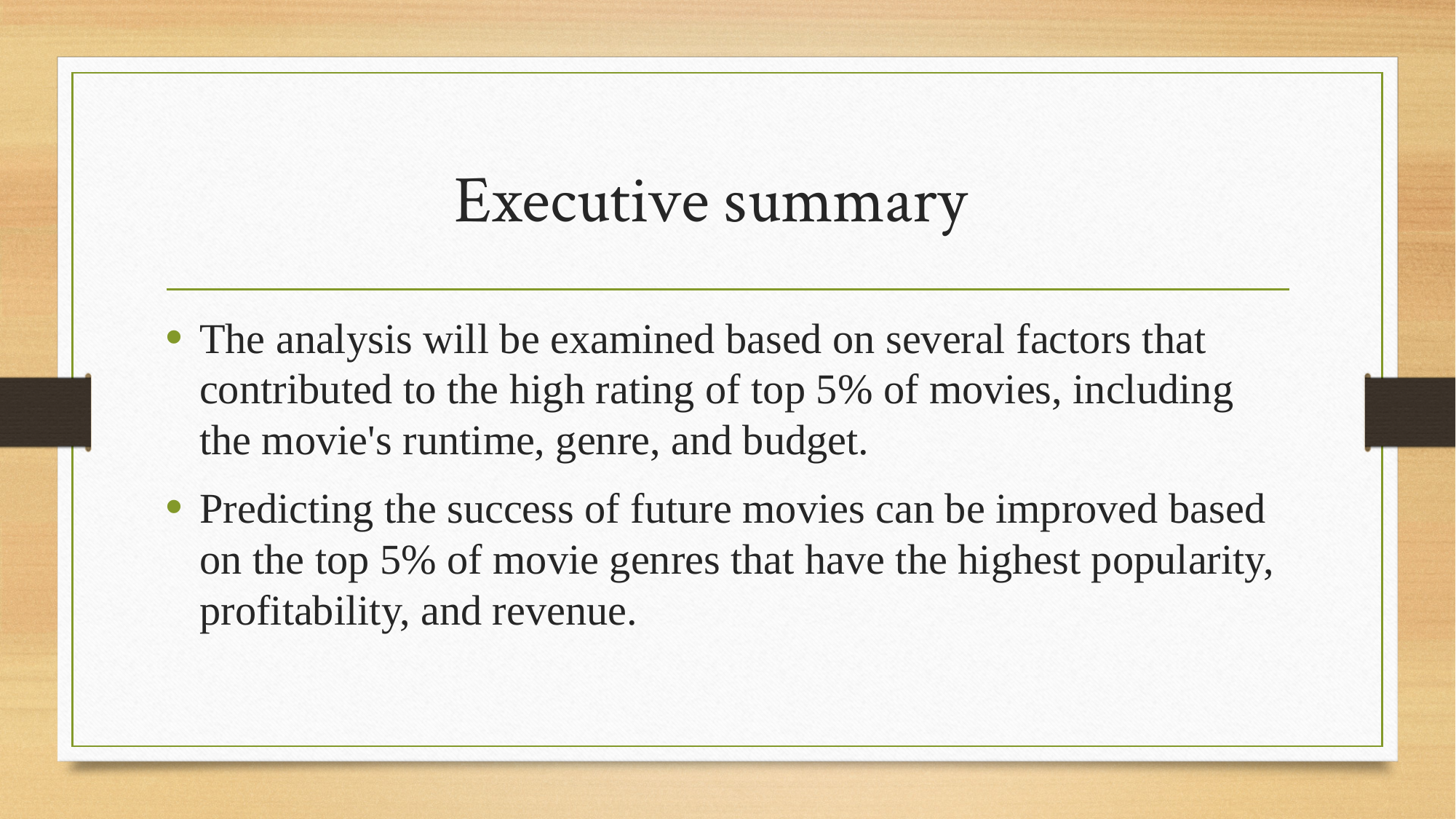

# Executive summary
The analysis will be examined based on several factors that contributed to the high rating of top 5% of movies, including the movie's runtime, genre, and budget.
Predicting the success of future movies can be improved based on the top 5% of movie genres that have the highest popularity, profitability, and revenue.